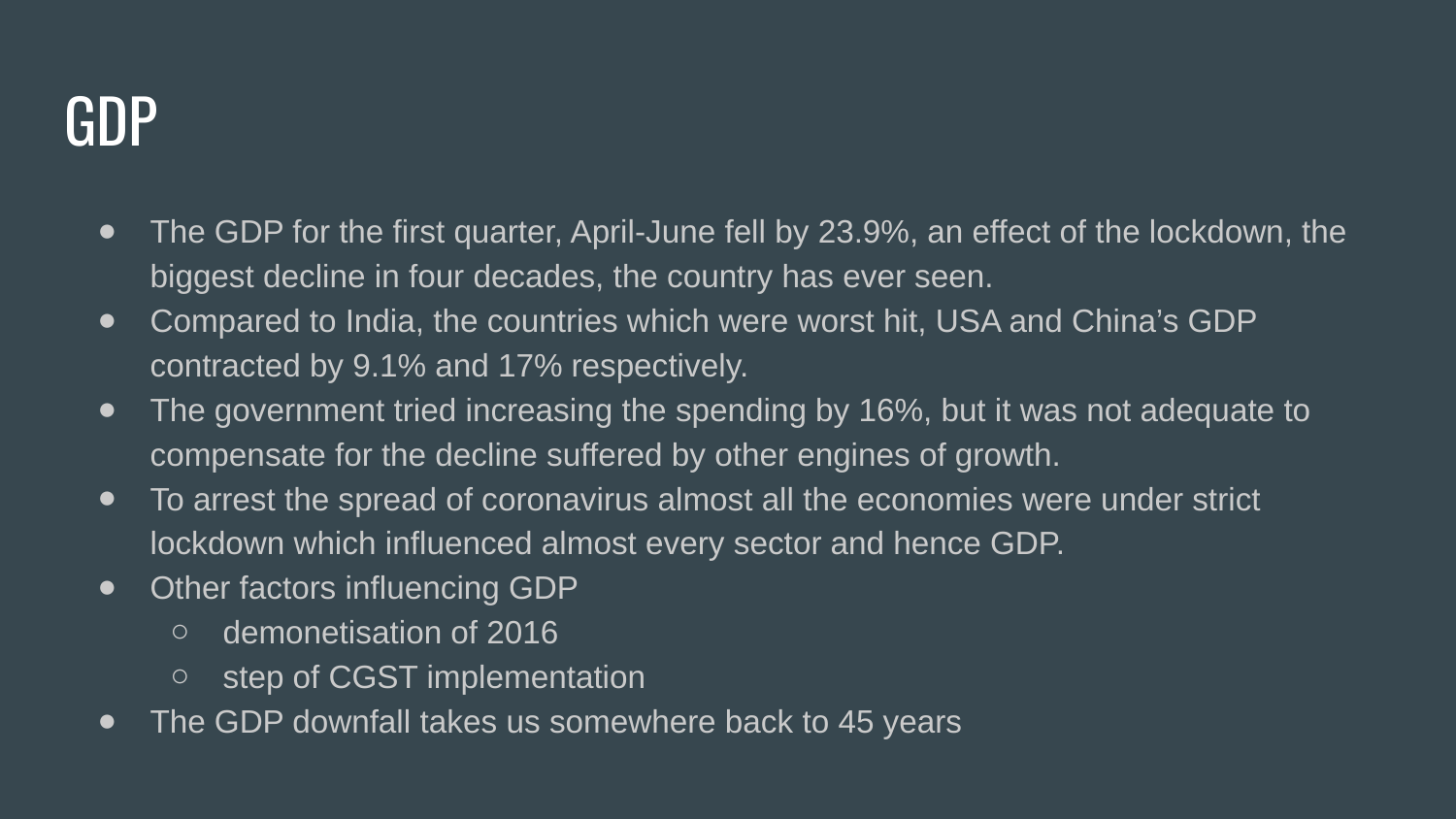

# GDP
The GDP for the first quarter, April-June fell by 23.9%, an effect of the lockdown, the biggest decline in four decades, the country has ever seen.
Compared to India, the countries which were worst hit, USA and China’s GDP contracted by 9.1% and 17% respectively.
The government tried increasing the spending by 16%, but it was not adequate to compensate for the decline suffered by other engines of growth.
To arrest the spread of coronavirus almost all the economies were under strict lockdown which influenced almost every sector and hence GDP.
Other factors influencing GDP
demonetisation of 2016
step of CGST implementation
The GDP downfall takes us somewhere back to 45 years